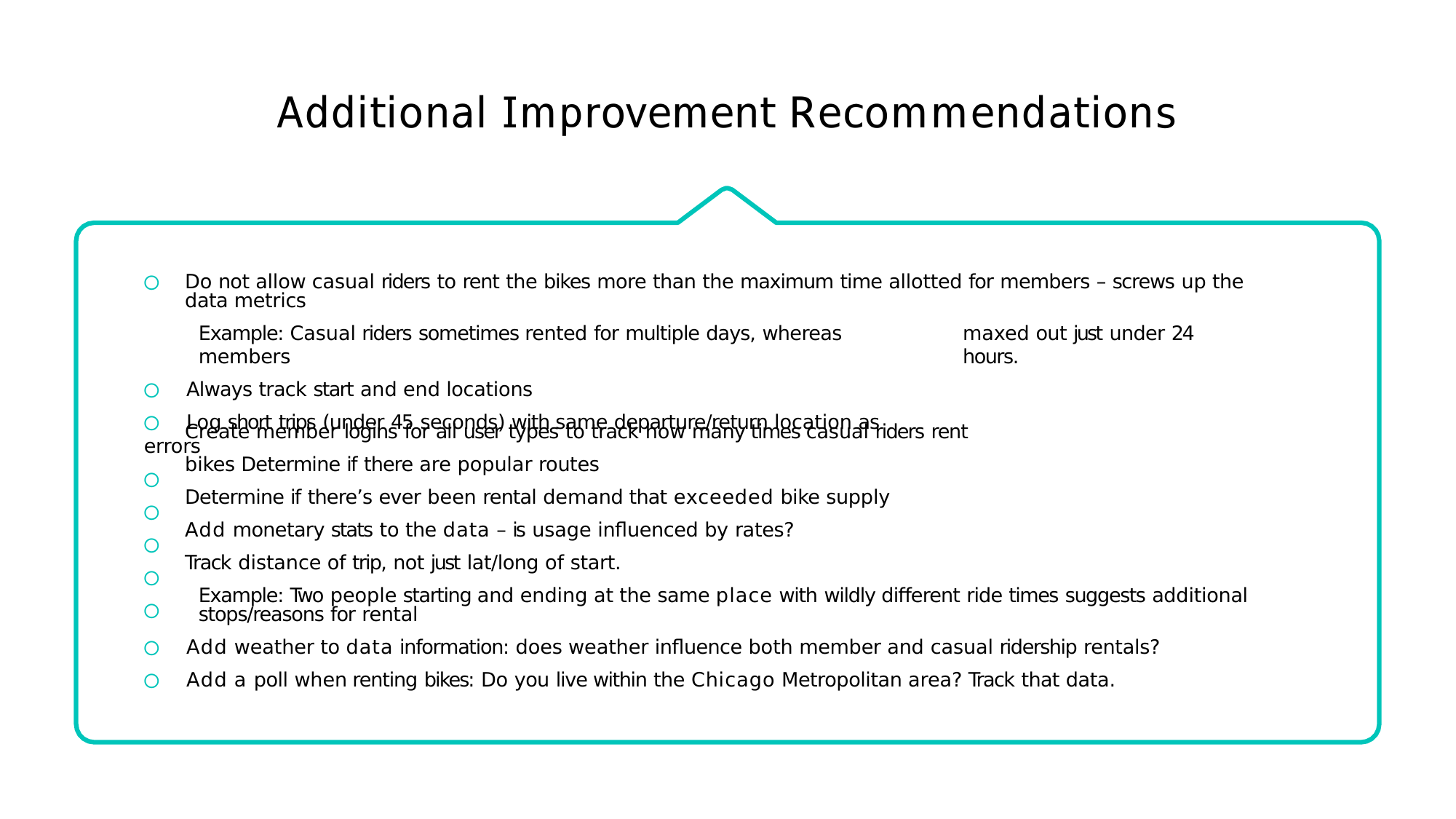

# Additional Improvement Recommendations

🞅	Do not allow casual riders to rent the bikes more than the maximum time allotted for members – screws up the data metrics
Example: Casual riders sometimes rented for multiple days, whereas members
🞅	Always track start and end locations
🞅	Log short trips (under 45 seconds) with same departure/return location as errors
🞅
🞅
🞅
🞅
🞅
maxed out just under 24 hours.
Create member logins for all user types to track how many times casual riders rent bikes Determine if there are popular routes
Determine if there’s ever been rental demand that exceeded bike supply
Add monetary stats to the data – is usage influenced by rates?
Track distance of trip, not just lat/long of start.
Example: Two people starting and ending at the same place with wildly different ride times suggests additional stops/reasons for rental
🞅	Add weather to data information: does weather influence both member and casual ridership rentals?
🞅	Add a poll when renting bikes: Do you live within the Chicago Metropolitan area? Track that data.